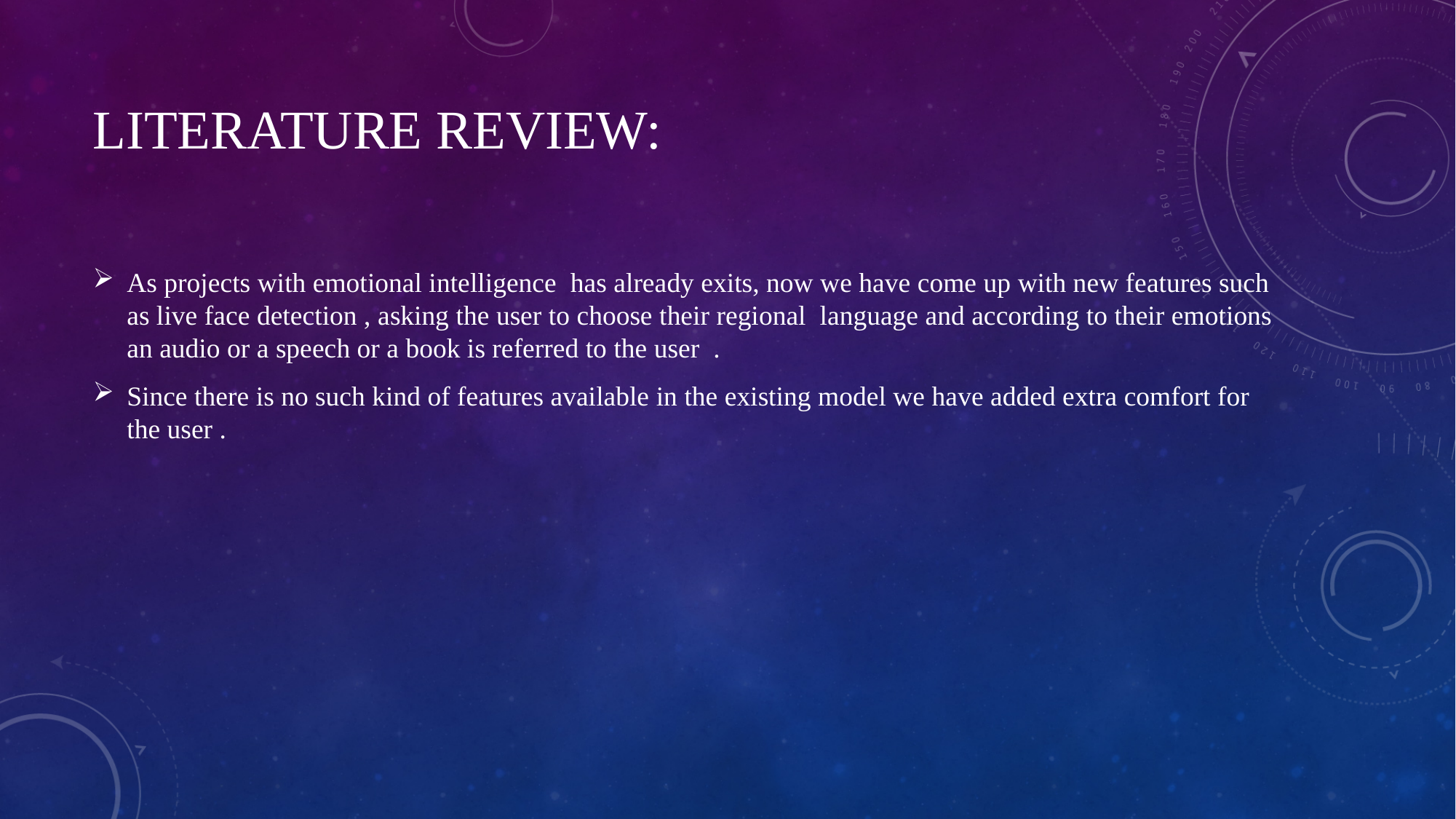

# LITERATURE REVIEW:
As projects with emotional intelligence  has already exits, now we have come up with new features such as live face detection , asking the user to choose their regional  language and according to their emotions an audio or a speech or a book is referred to the user  .
Since there is no such kind of features available in the existing model we have added extra comfort for the user .